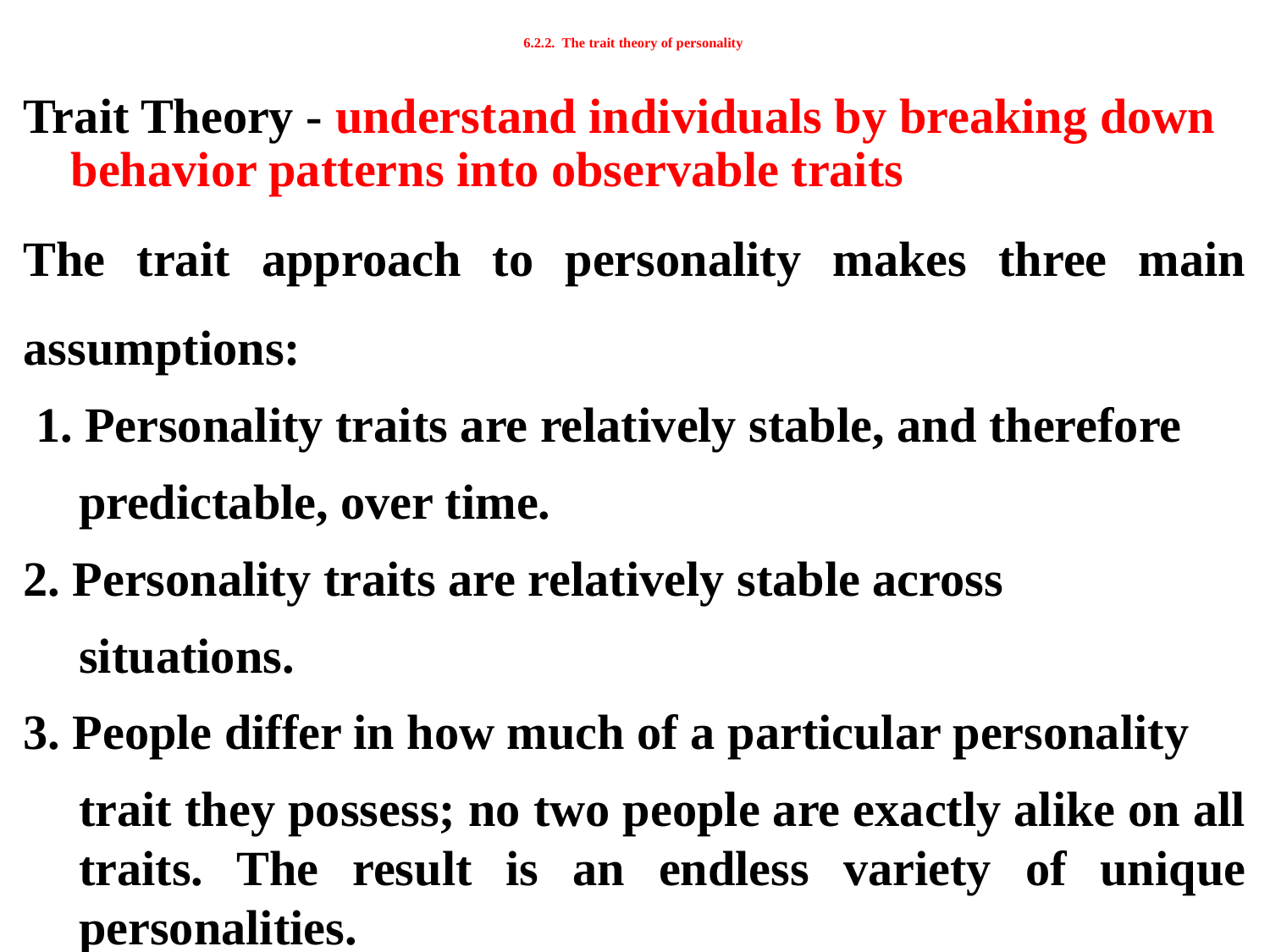

# 6.2.2.  The trait theory of personality
Trait Theory - understand individuals by breaking down behavior patterns into observable traits
The trait approach to personality makes three main assumptions:
 1. Personality traits are relatively stable, and therefore
predictable, over time.
2. Personality traits are relatively stable across
situations.
3. People differ in how much of a particular personality
trait they possess; no two people are exactly alike on all traits. The result is an endless variety of unique personalities.